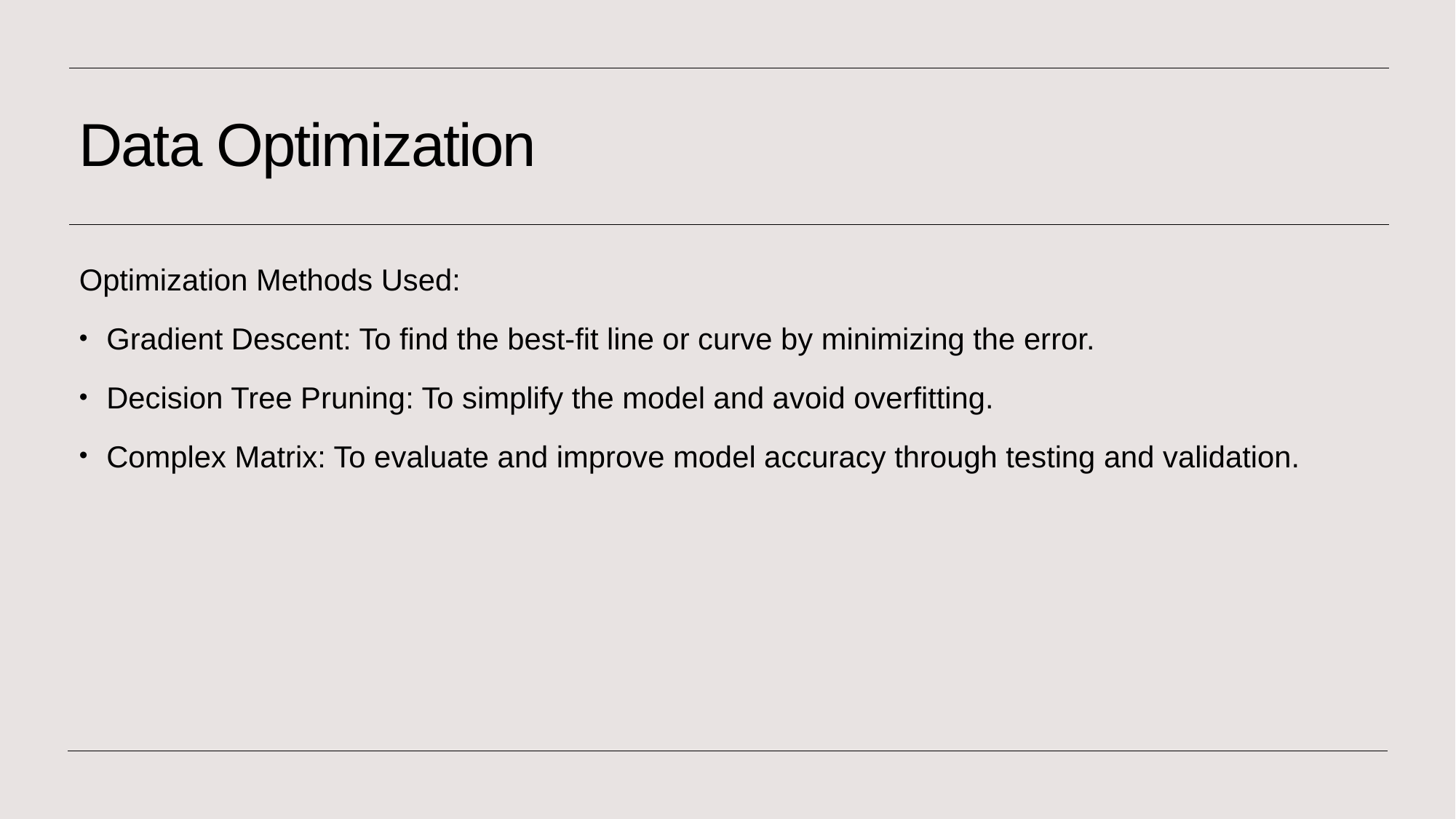

# Data Optimization
Optimization Methods Used:
Gradient Descent: To find the best-fit line or curve by minimizing the error.
Decision Tree Pruning: To simplify the model and avoid overfitting.
Complex Matrix: To evaluate and improve model accuracy through testing and validation.